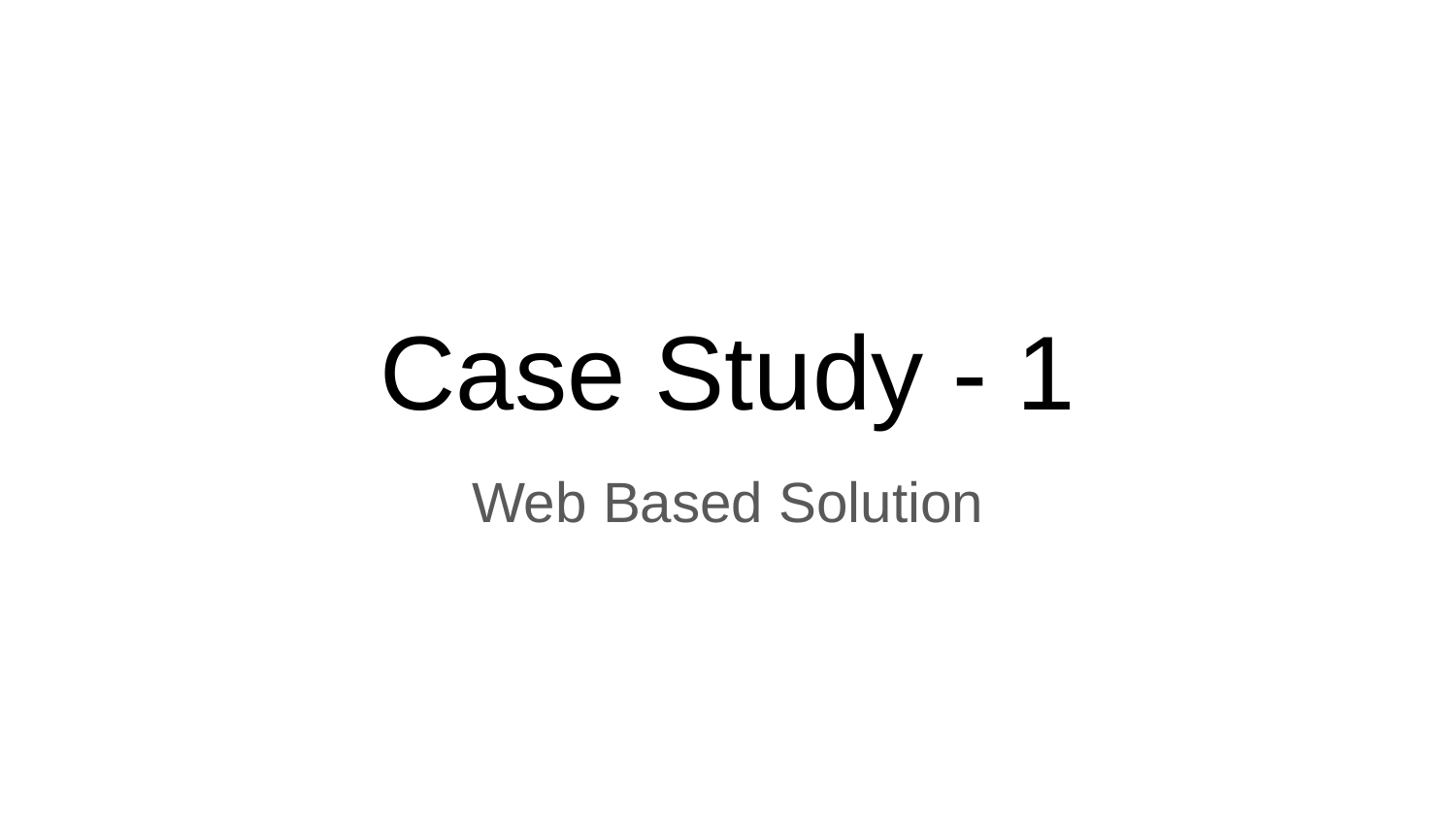

# Case Study - 1
Web Based Solution